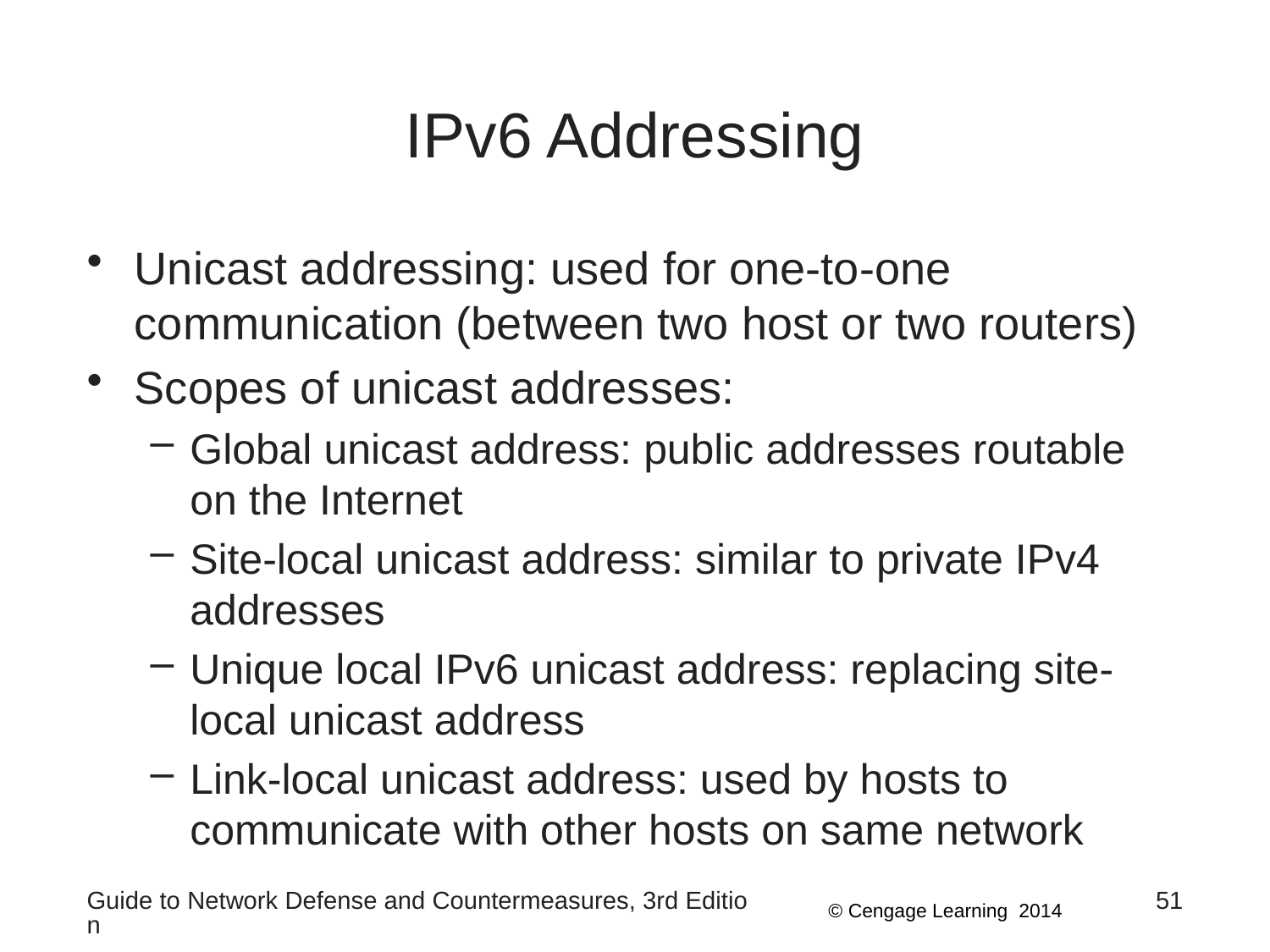

# IPv6 Addressing
Unicast addressing: used for one-to-one communication (between two host or two routers)
Scopes of unicast addresses:
Global unicast address: public addresses routable on the Internet
Site-local unicast address: similar to private IPv4 addresses
Unique local IPv6 unicast address: replacing site-local unicast address
Link-local unicast address: used by hosts to communicate with other hosts on same network

Guide to Network Defense and Countermeasures, 3rd Edition
51